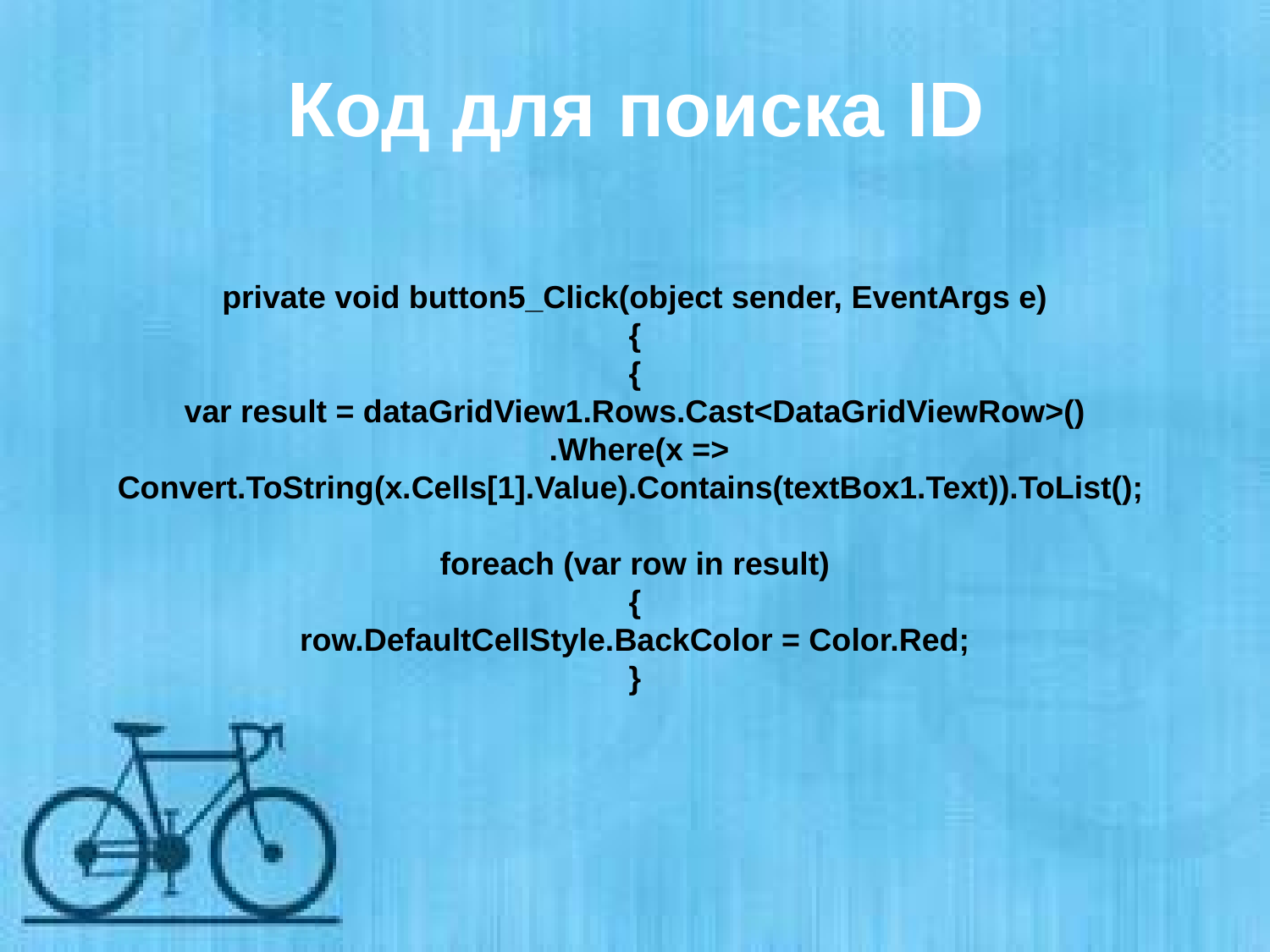

Код для поиска ID
# private void button5_Click(object sender, EventArgs e) { { var result = dataGridView1.Rows.Cast<DataGridViewRow>() .Where(x => Convert.ToString(x.Cells[1].Value).Contains(textBox1.Text)).ToList(); foreach (var row in result) { row.DefaultCellStyle.BackColor = Color.Red; }